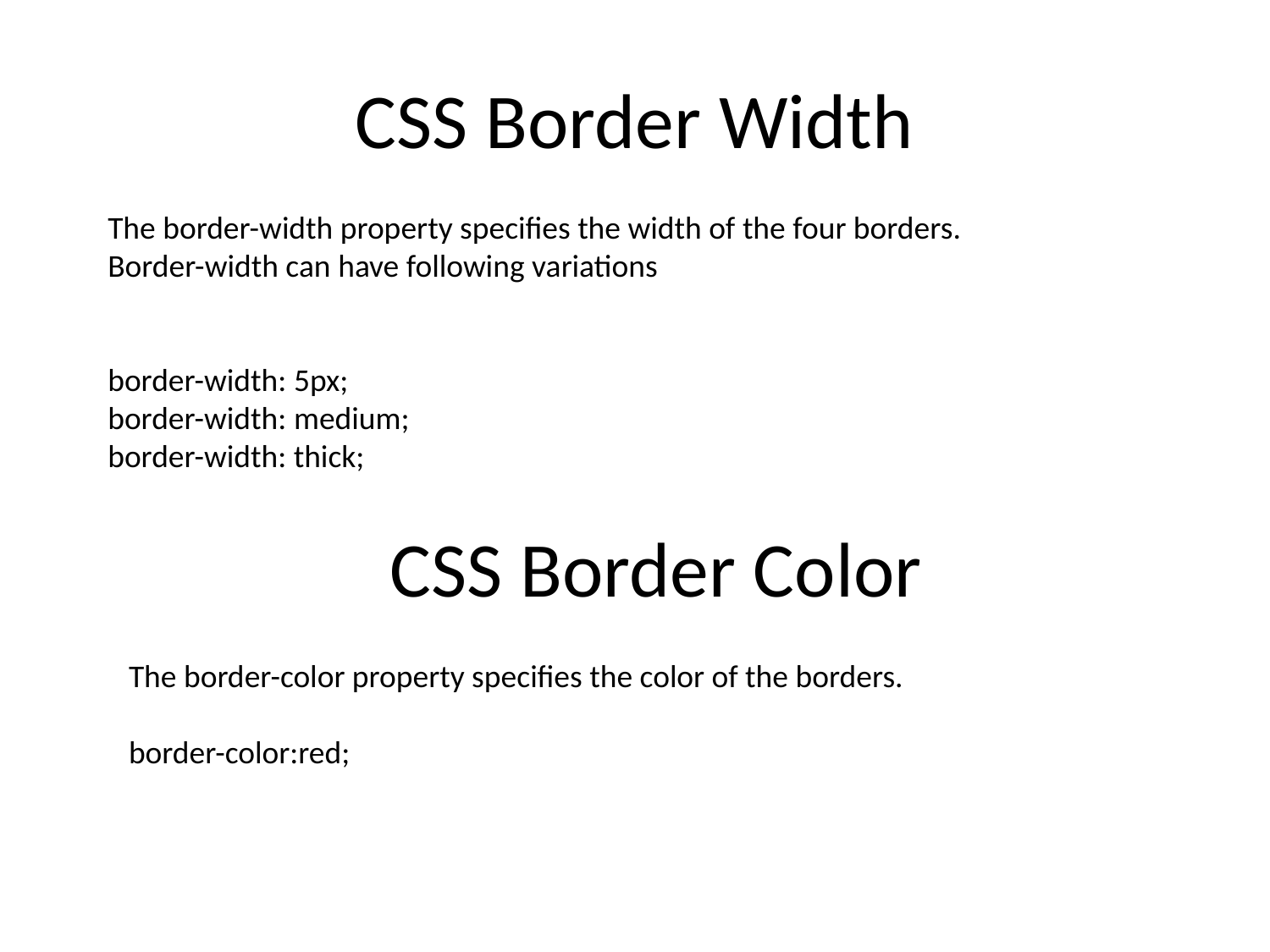

# CSS Border Width
The border-width property specifies the width of the four borders.
Border-width can have following variations

border-width: 5px;
border-width: medium;
border-width: thick;
CSS Border Color
The border-color property specifies the color of the borders.

border-color:red;